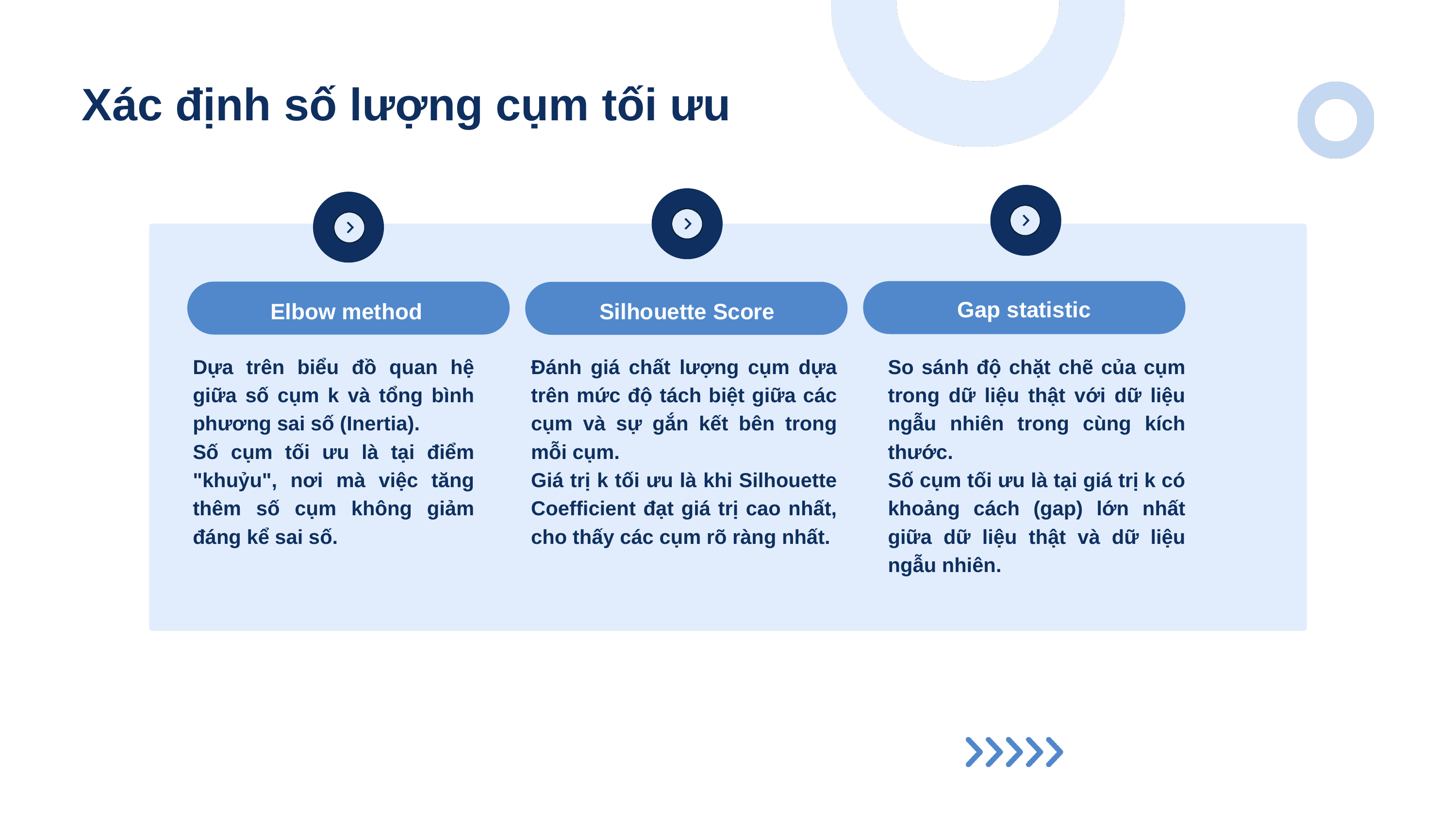

Xác định số lượng cụm tối ưu

Gap statistic
Elbow method
Silhouette Score
Dựa trên biểu đồ quan hệ giữa số cụm k và tổng bình phương sai số (Inertia).
Số cụm tối ưu là tại điểm "khuỷu", nơi mà việc tăng thêm số cụm không giảm đáng kể sai số.
Đánh giá chất lượng cụm dựa trên mức độ tách biệt giữa các cụm và sự gắn kết bên trong mỗi cụm.
Giá trị k tối ưu là khi Silhouette Coefficient đạt giá trị cao nhất, cho thấy các cụm rõ ràng nhất.
So sánh độ chặt chẽ của cụm trong dữ liệu thật với dữ liệu ngẫu nhiên trong cùng kích thước.
Số cụm tối ưu là tại giá trị k có khoảng cách (gap) lớn nhất giữa dữ liệu thật và dữ liệu ngẫu nhiên.